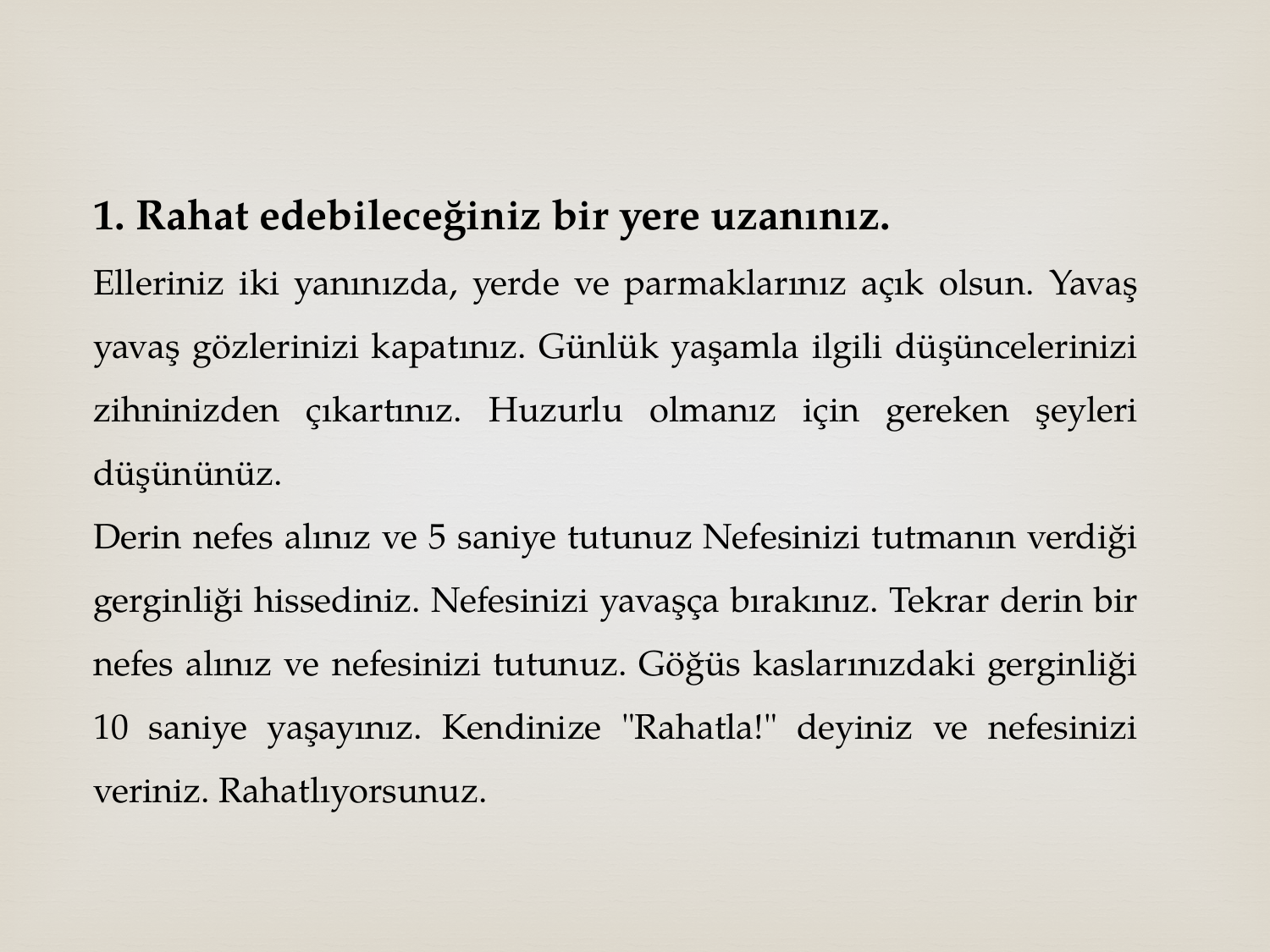

1. Rahat edebileceğiniz bir yere uzanınız.
Elleriniz iki yanınızda, yerde ve parmaklarınız açık olsun. Yavaş yavaş gözlerinizi kapatınız. Günlük yaşamla ilgili düşüncelerinizi zihninizden çıkartınız. Huzurlu olmanız için gereken şeyleri düşününüz.
Derin nefes alınız ve 5 saniye tutunuz Nefesinizi tutmanın verdiği gerginliği hissediniz. Nefesinizi yavaşça bırakınız. Tekrar derin bir nefes alınız ve nefesinizi tutunuz. Göğüs kaslarınızdaki gerginliği 10 saniye yaşayınız. Kendinize "Rahatla!" deyiniz ve nefesinizi veriniz. Rahatlıyorsunuz.